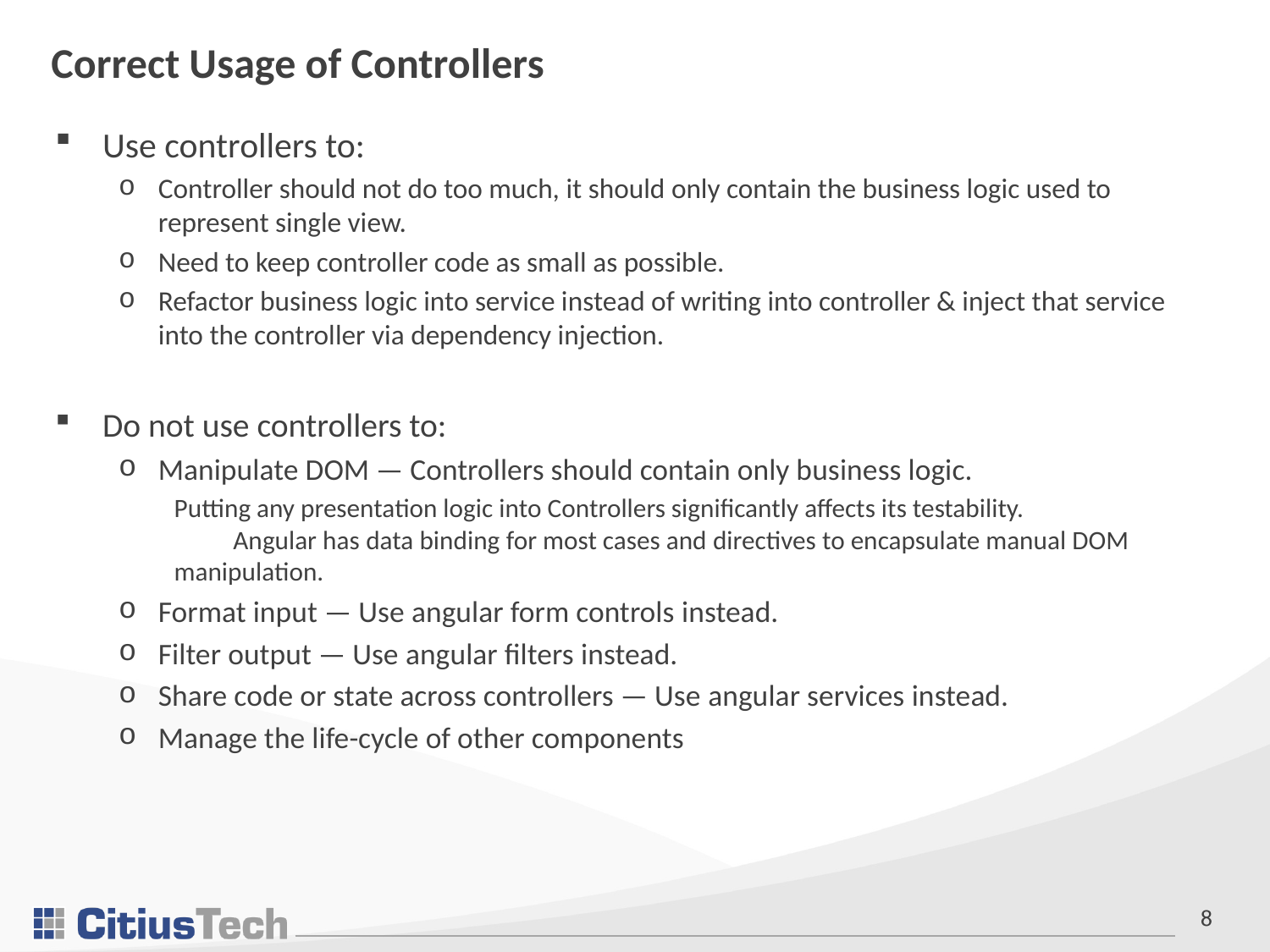

# Correct Usage of Controllers
Use controllers to:
Controller should not do too much, it should only contain the business logic used to represent single view.
Need to keep controller code as small as possible.
Refactor business logic into service instead of writing into controller & inject that service into the controller via dependency injection.

Do not use controllers to:
Manipulate DOM — Controllers should contain only business logic.
Putting any presentation logic into Controllers significantly affects its testability.                                           Angular has data binding for most cases and directives to encapsulate manual DOM manipulation.
Format input — Use angular form controls instead.
Filter output — Use angular filters instead.
Share code or state across controllers — Use angular services instead.
Manage the life-cycle of other components